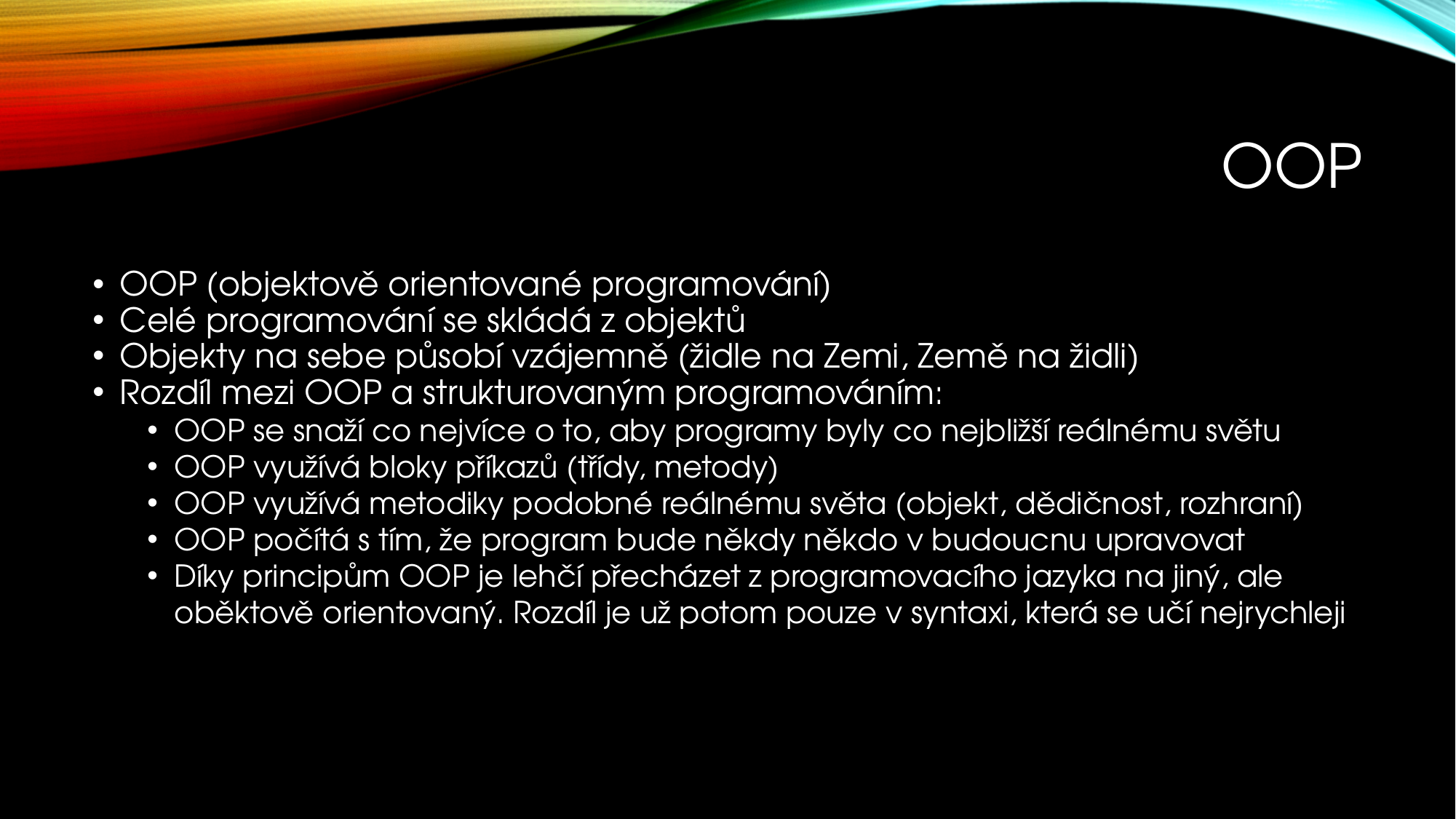

OOP
OOP (objektově orientované programování)
Celé programování se skládá z objektů
Objekty na sebe působí vzájemně (židle na Zemi, Země na židli)
Rozdíl mezi OOP a strukturovaným programováním:
OOP se snaží co nejvíce o to, aby programy byly co nejbližší reálnému světu
OOP využívá bloky příkazů (třídy, metody)
OOP využívá metodiky podobné reálnému světa (objekt, dědičnost, rozhraní)
OOP počítá s tím, že program bude někdy někdo v budoucnu upravovat
Díky principům OOP je lehčí přecházet z programovacího jazyka na jiný, ale oběktově orientovaný. Rozdíl je už potom pouze v syntaxi, která se učí nejrychleji